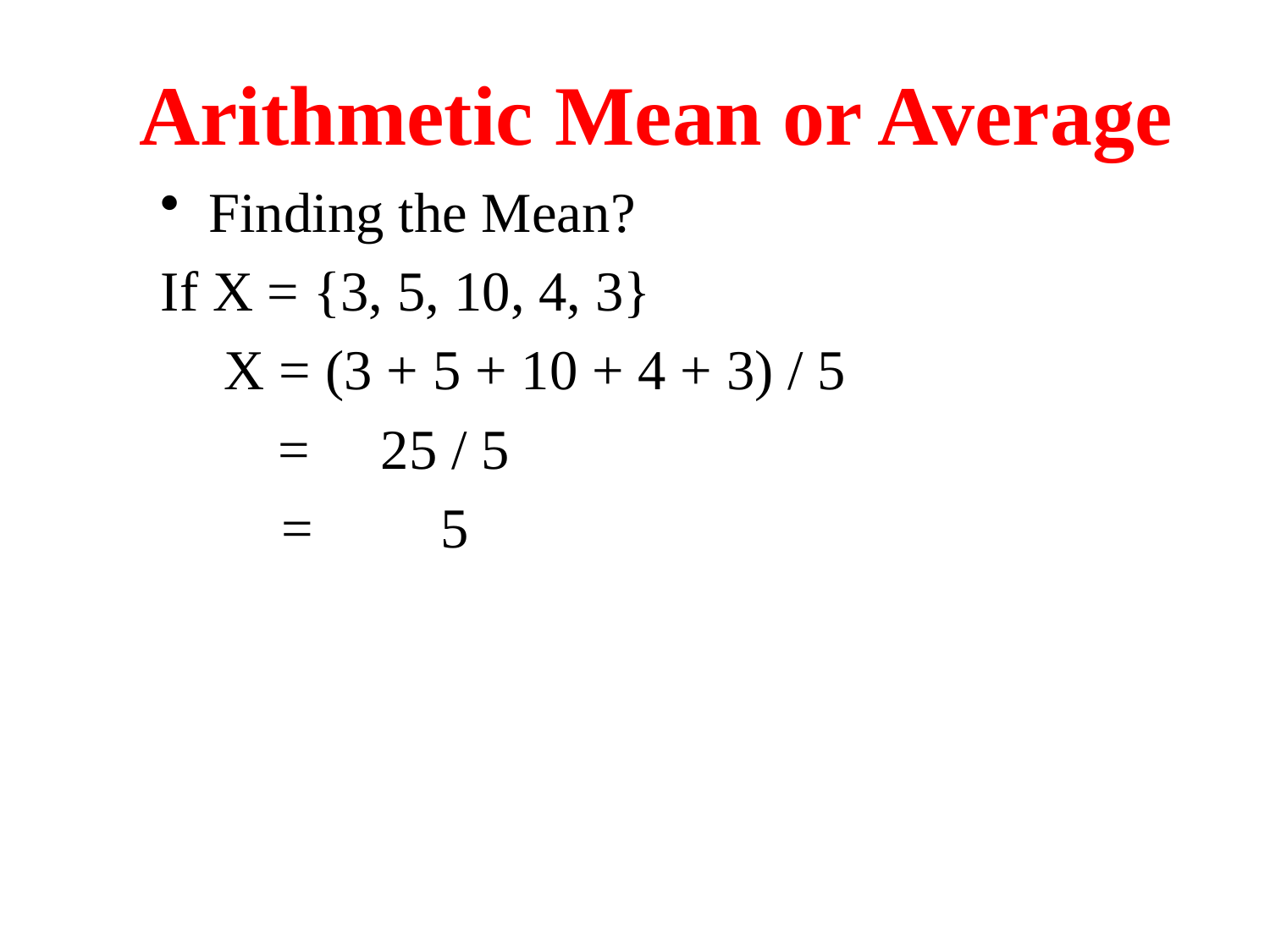

# Arithmetic Mean or Average
Finding the Mean?
If X = {3, 5, 10, 4, 3}
X = (3 + 5 + 10 + 4 + 3) / 5
	 =     25 / 5
    =         5